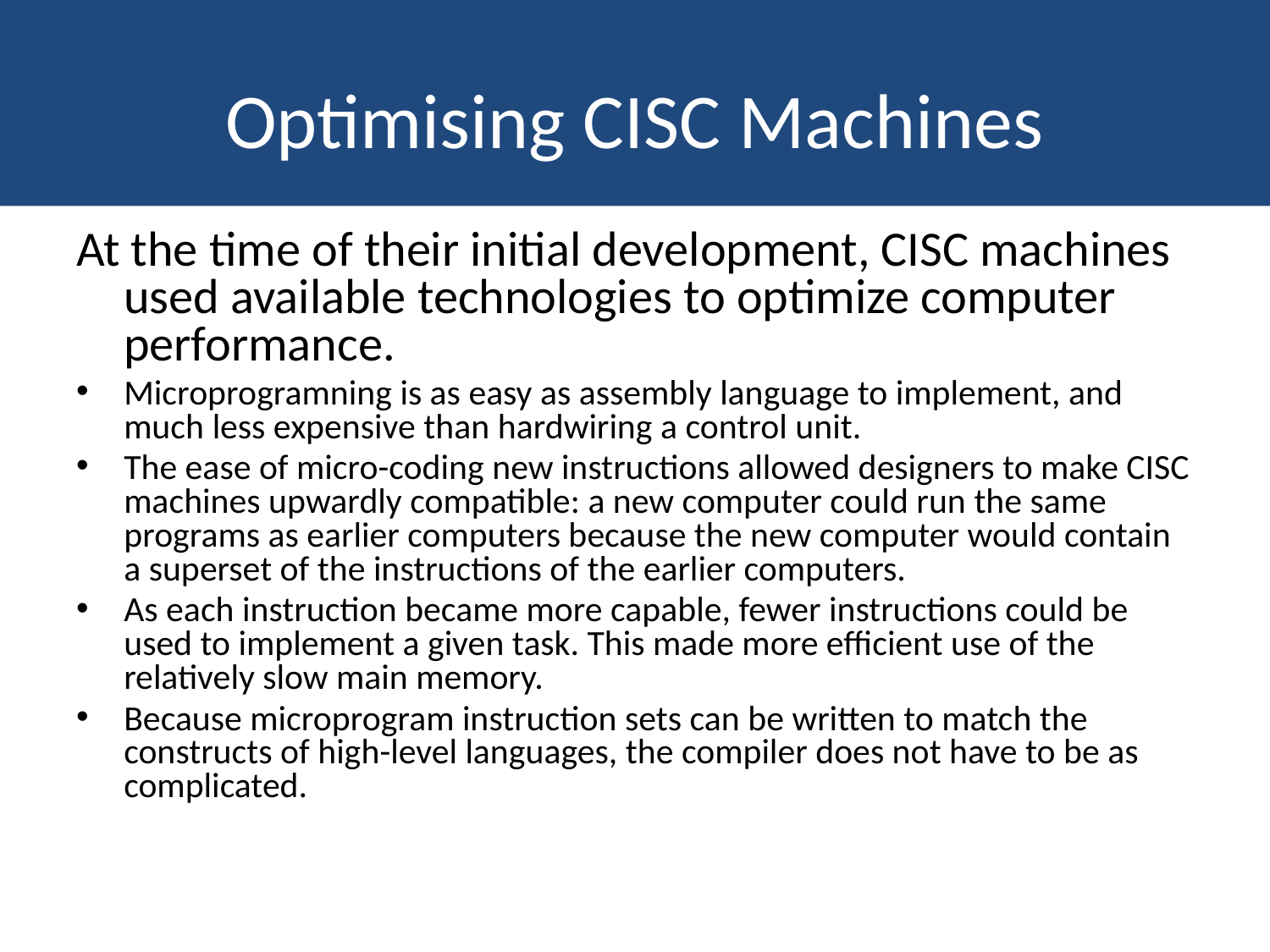

# Optimising CISC Machines
At the time of their initial development, CISC machines used available technologies to optimize computer performance.
Microprogramning is as easy as assembly language to implement, and much less expensive than hardwiring a control unit.
The ease of micro-coding new instructions allowed designers to make CISC machines upwardly compatible: a new computer could run the same programs as earlier computers because the new computer would contain a superset of the instructions of the earlier computers.
As each instruction became more capable, fewer instructions could be used to implement a given task. This made more efficient use of the relatively slow main memory.
Because microprogram instruction sets can be written to match the constructs of high-level languages, the compiler does not have to be as complicated.